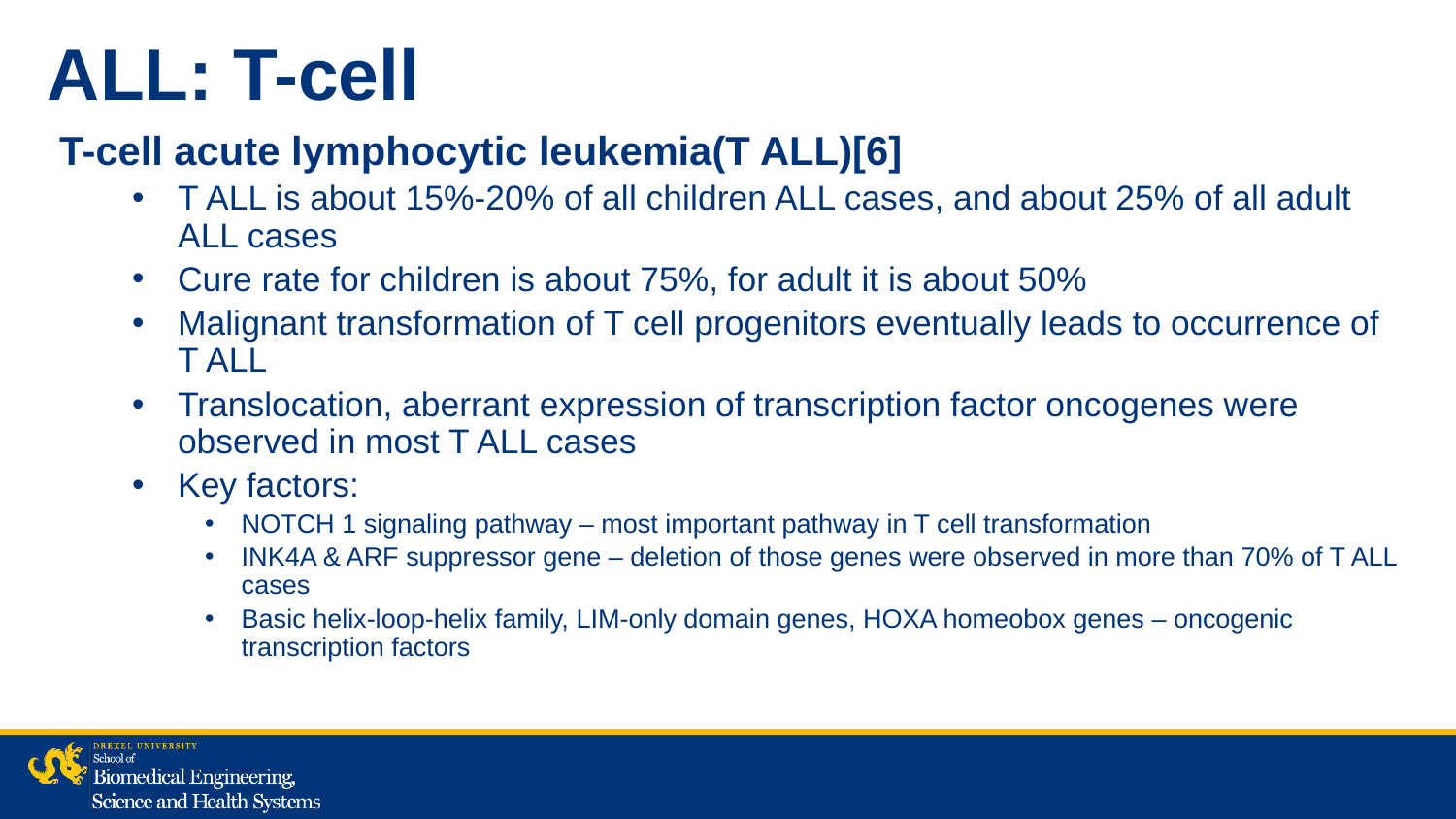

ALL: T-cell
T-cell acute lymphocytic leukemia(T ALL)[6]
T ALL is about 15%-20% of all children ALL cases, and about 25% of all adult ALL cases
Cure rate for children is about 75%, for adult it is about 50%
Malignant transformation of T cell progenitors eventually leads to occurrence of T ALL
Translocation, aberrant expression of transcription factor oncogenes were observed in most T ALL cases
Key factors:
NOTCH 1 signaling pathway – most important pathway in T cell transformation
INK4A & ARF suppressor gene – deletion of those genes were observed in more than 70% of T ALL cases
Basic helix-loop-helix family, LIM-only domain genes, HOXA homeobox genes – oncogenic transcription factors